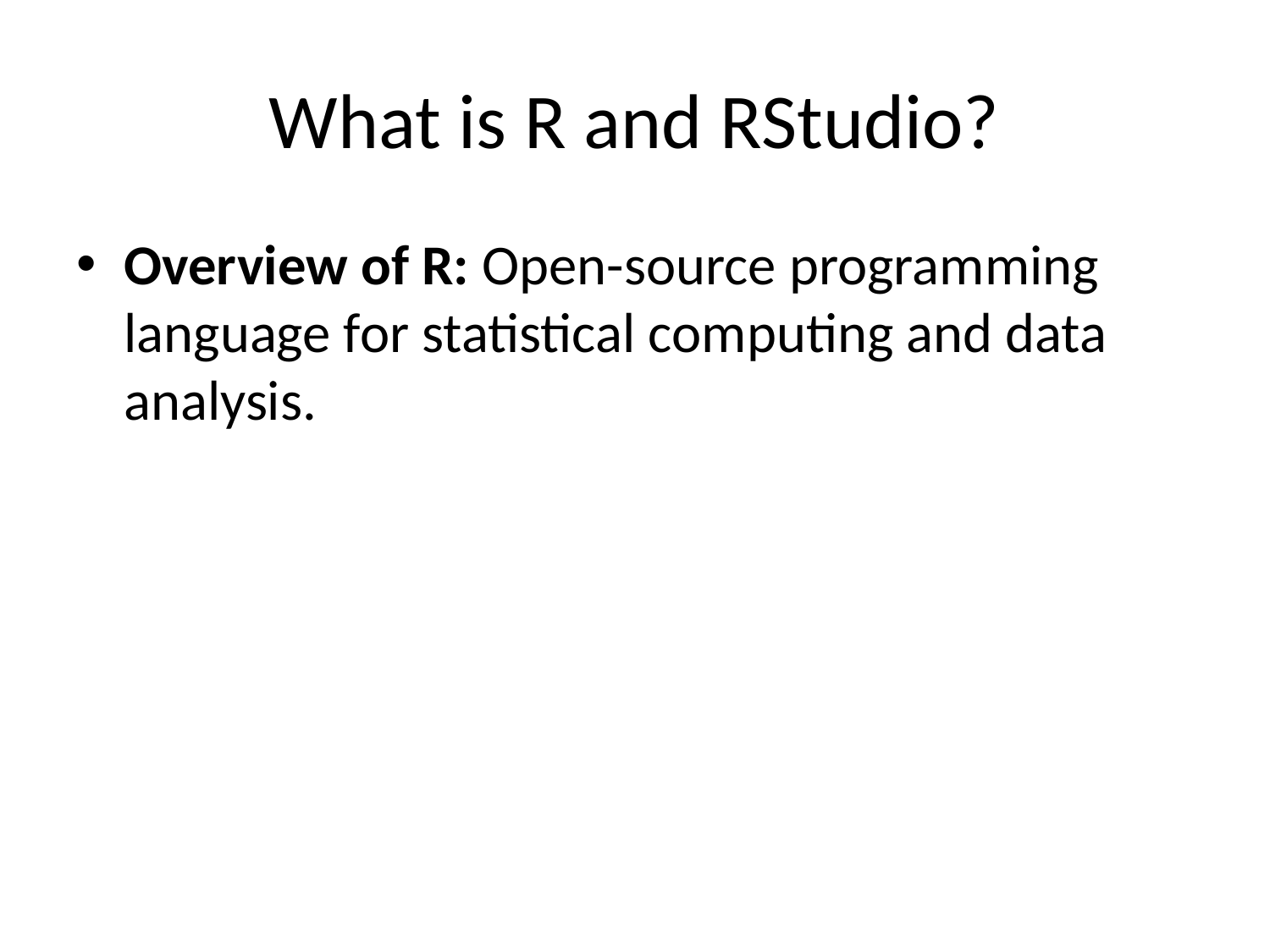

# What is R and RStudio?
Overview of R: Open-source programming language for statistical computing and data analysis.